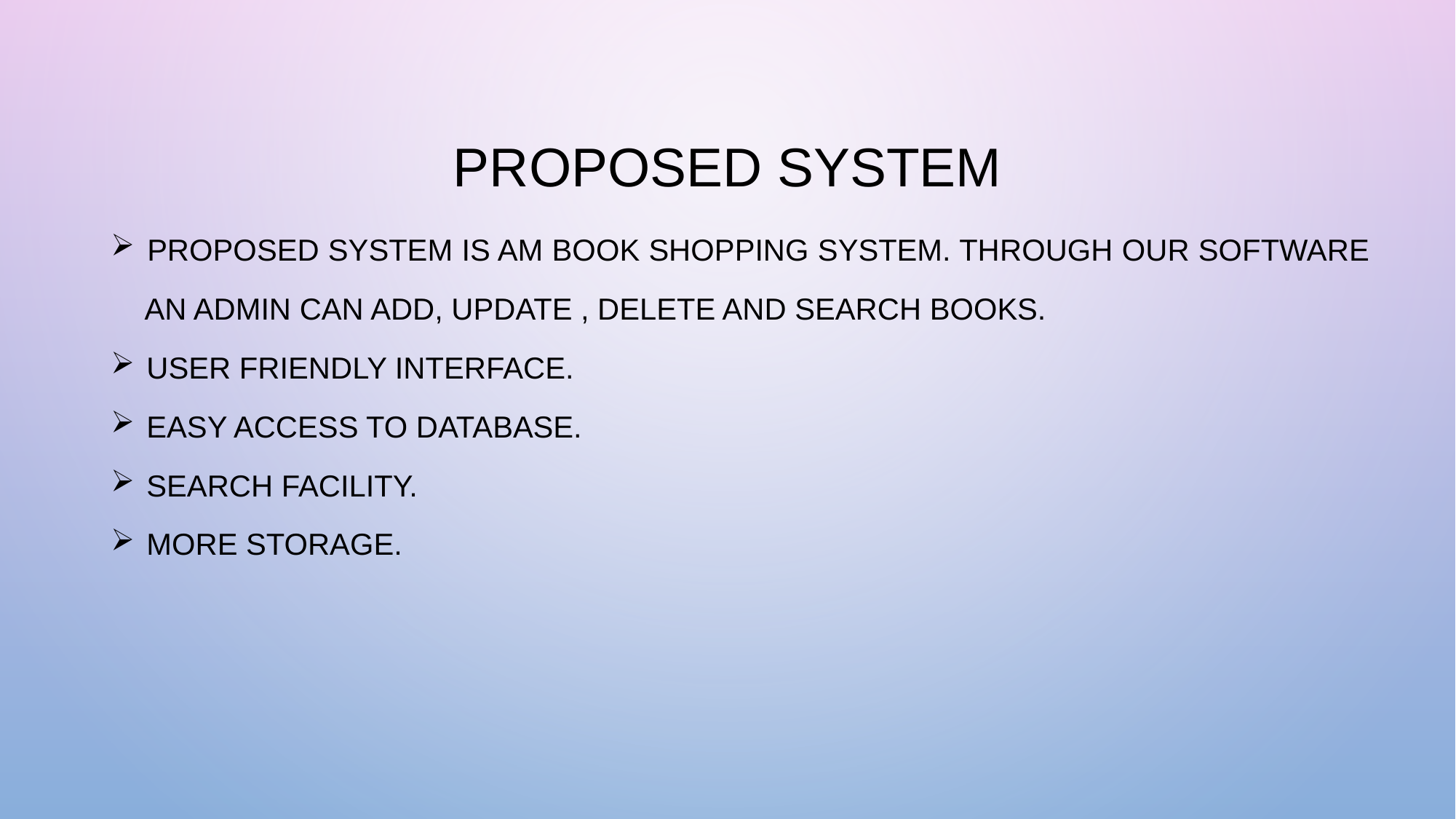

# PROPOSED SYSTEM
 Proposed System is am Book Shopping System. Through our software
    an admin can add, update , delete and search books.
 User friendly interface.
 Easy access to database.
 Search facility.
 More Storage.